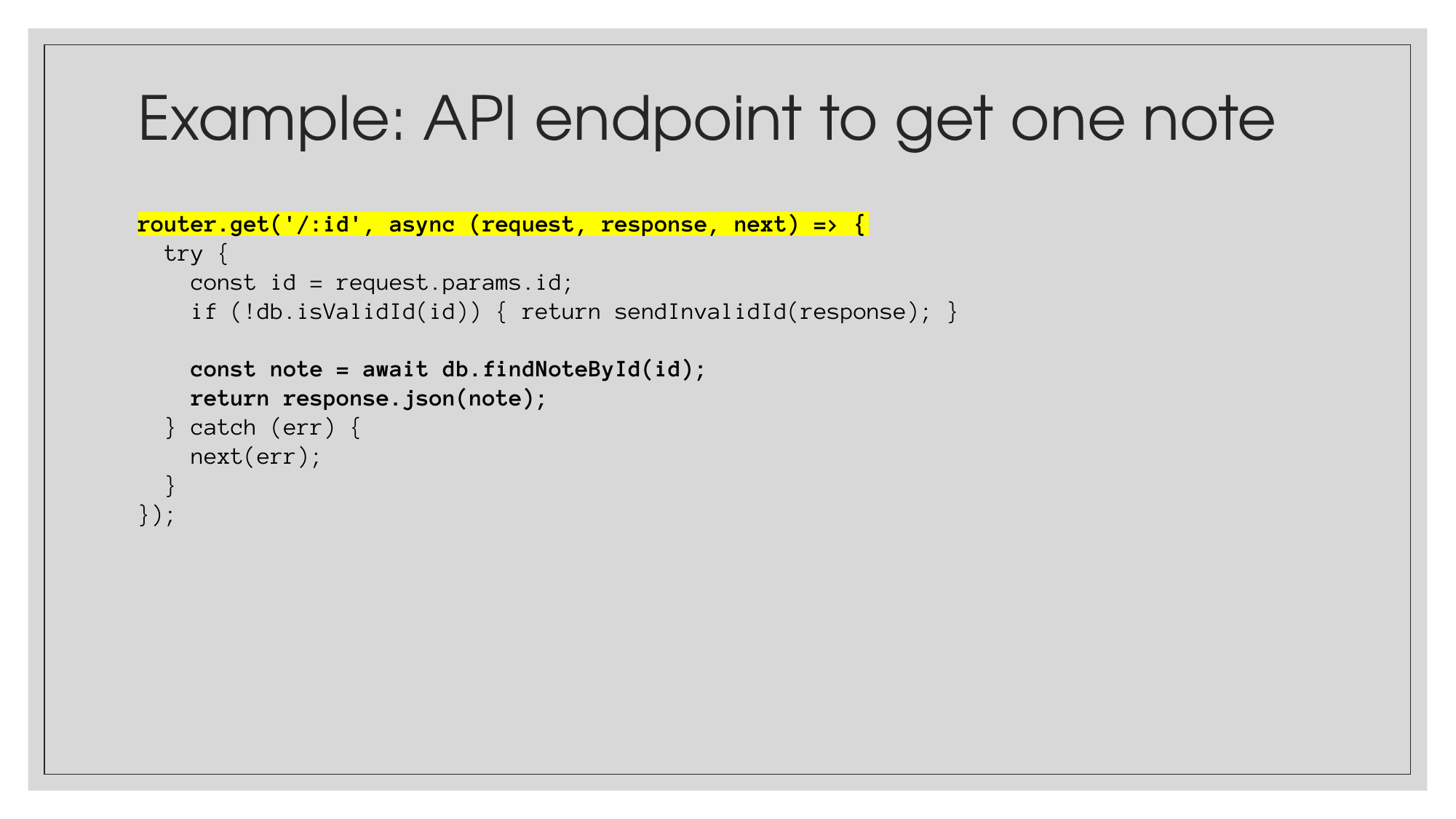

# Example: API endpoint to get one note
router.get('/:id', async (request, response, next) => {
  try {
    const id = request.params.id;
    if (!db.isValidId(id)) { return sendInvalidId(response); }

    const note = await db.findNoteById(id);
    return response.json(note);
  } catch (err) {
    next(err);
  }
});